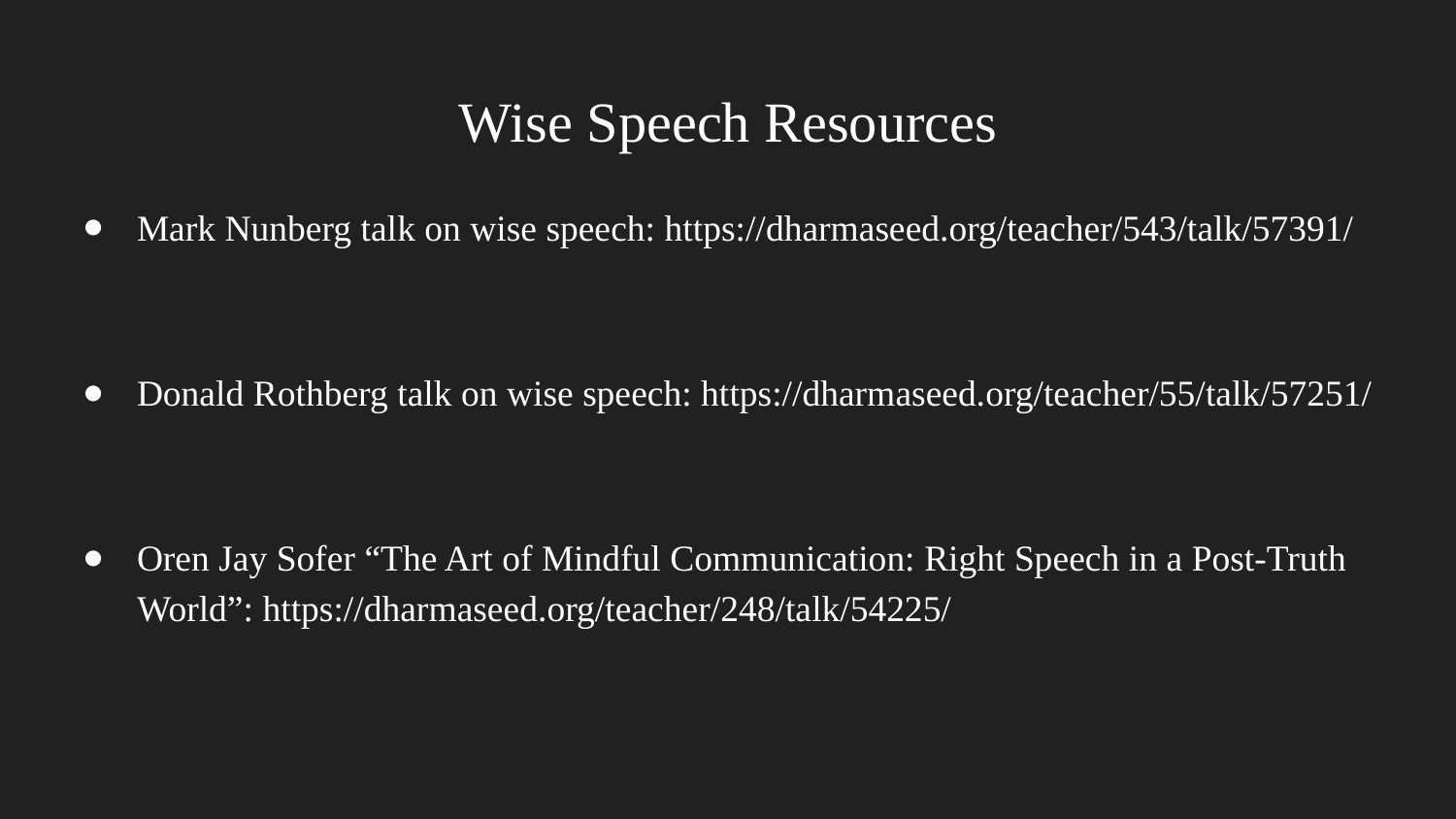

# Wise Speech Resources
Mark Nunberg talk on wise speech: https://dharmaseed.org/teacher/543/talk/57391/

Donald Rothberg talk on wise speech: https://dharmaseed.org/teacher/55/talk/57251/

Oren Jay Sofer “The Art of Mindful Communication: Right Speech in a Post-Truth World”: https://dharmaseed.org/teacher/248/talk/54225/